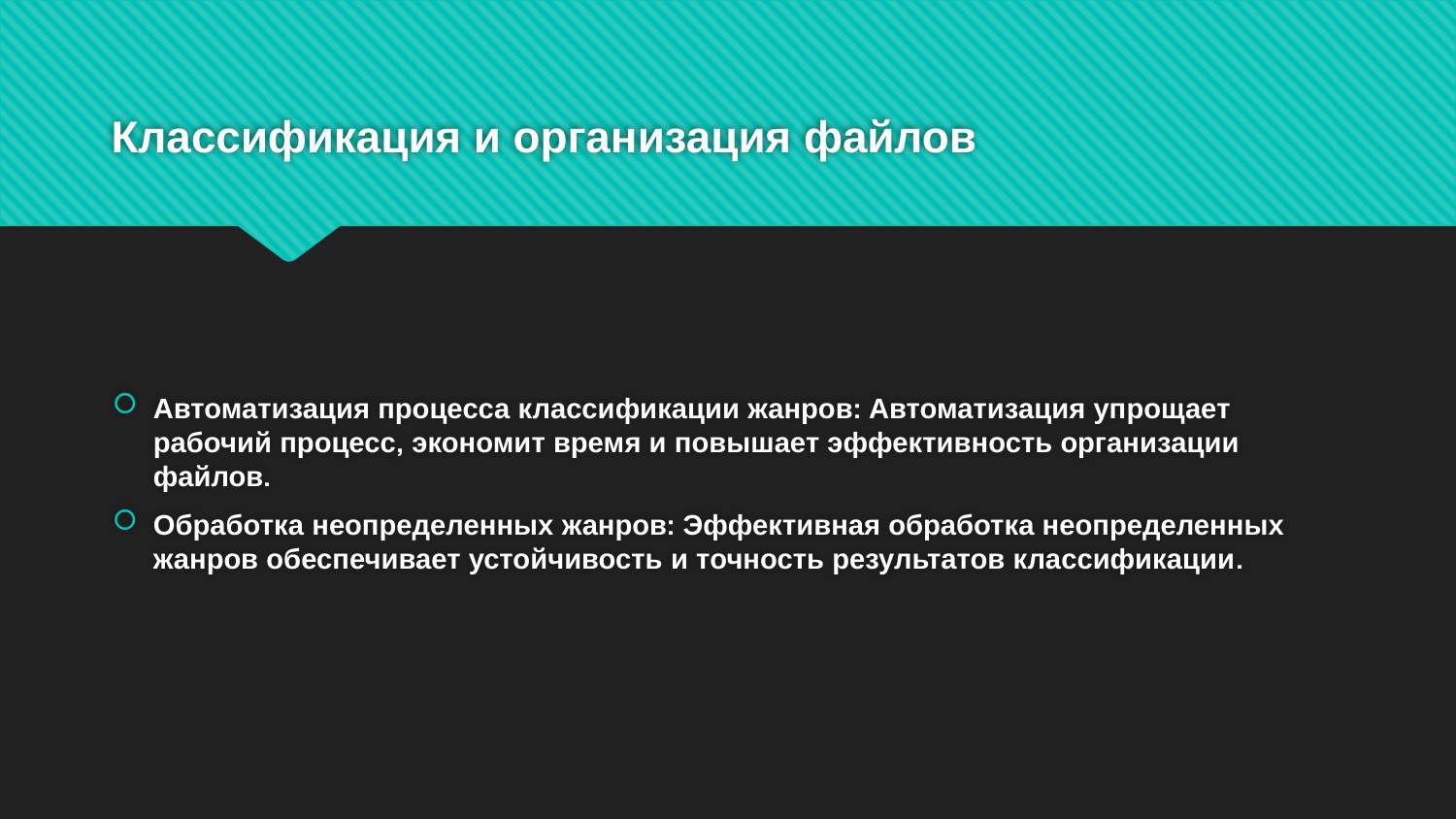

# Классификация и организация файлов
Автоматизация процесса классификации жанров: Автоматизация упрощает рабочий процесс, экономит время и повышает эффективность организации файлов.
Обработка неопределенных жанров: Эффективная обработка неопределенных жанров обеспечивает устойчивость и точность результатов классификации.